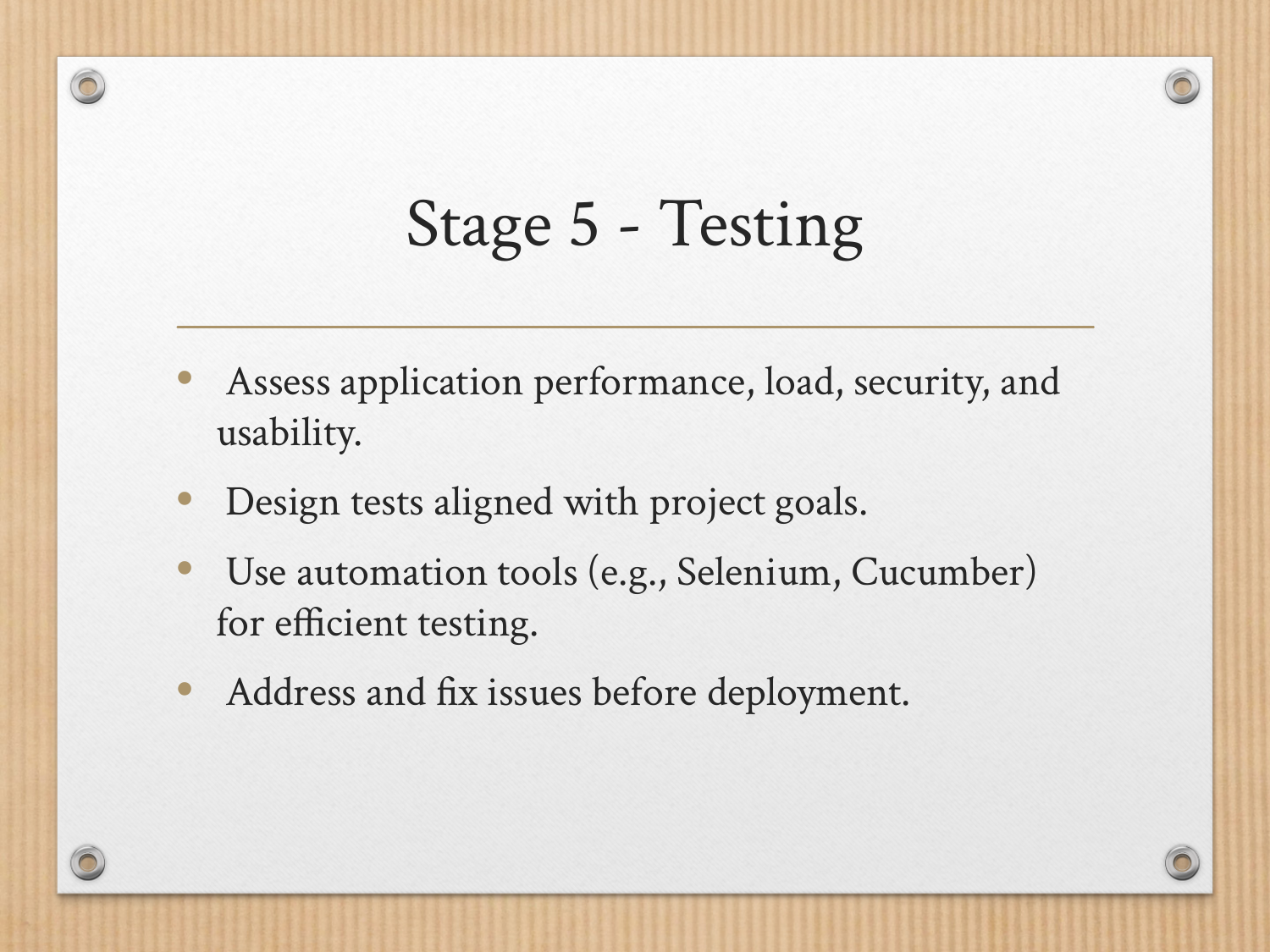

# Stage 5 - Testing
 Assess application performance, load, security, and usability.
 Design tests aligned with project goals.
 Use automation tools (e.g., Selenium, Cucumber) for efficient testing.
 Address and fix issues before deployment.